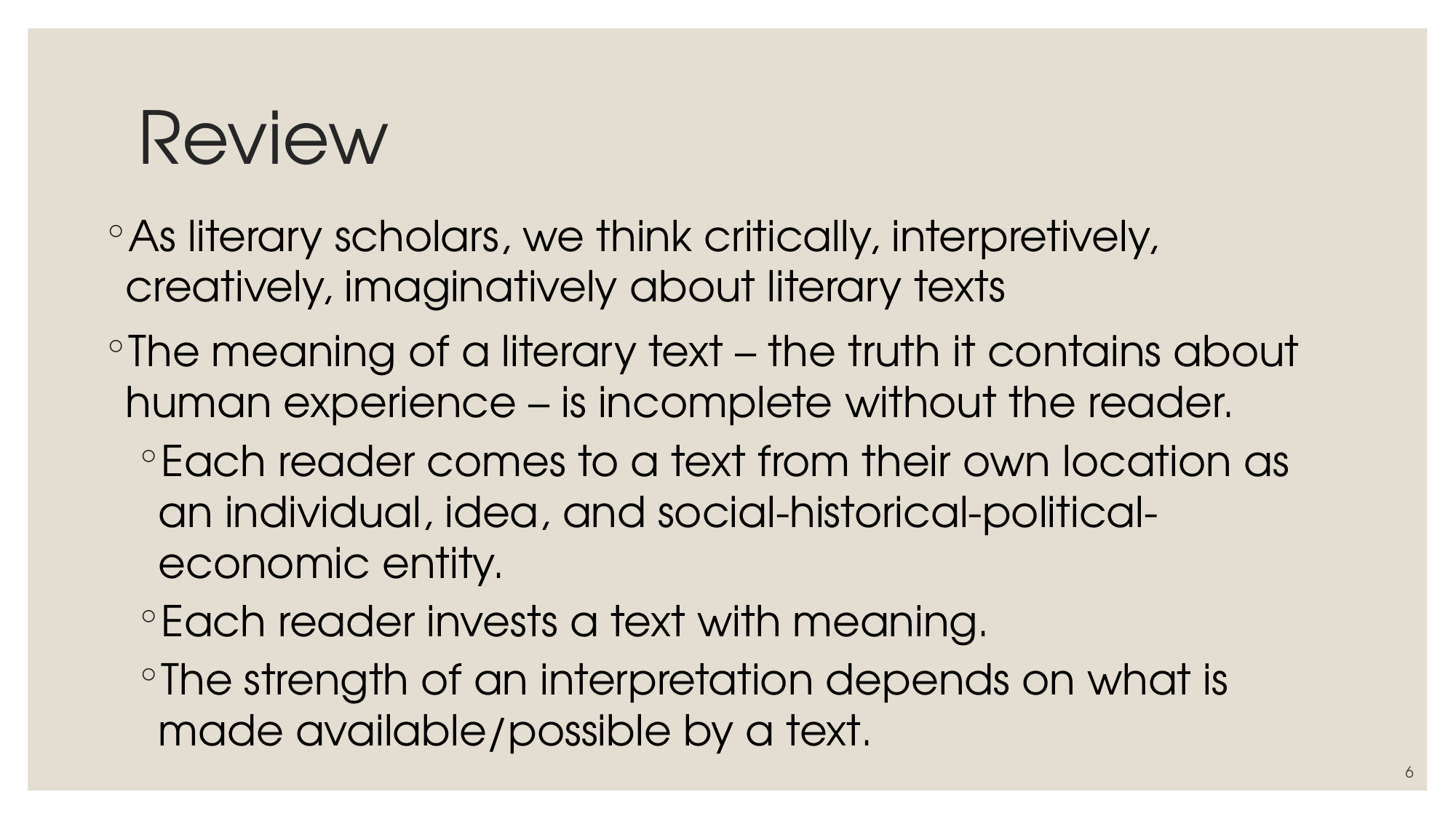

# Review
As literary scholars, we think critically, interpretively, creatively, imaginatively about literary texts
The meaning of a literary text – the truth it contains about human experience – is incomplete without the reader.
Each reader comes to a text from their own location as an individual, idea, and social-historical-political-economic entity.
Each reader invests a text with meaning.
The strength of an interpretation depends on what is made available/possible by a text.
6